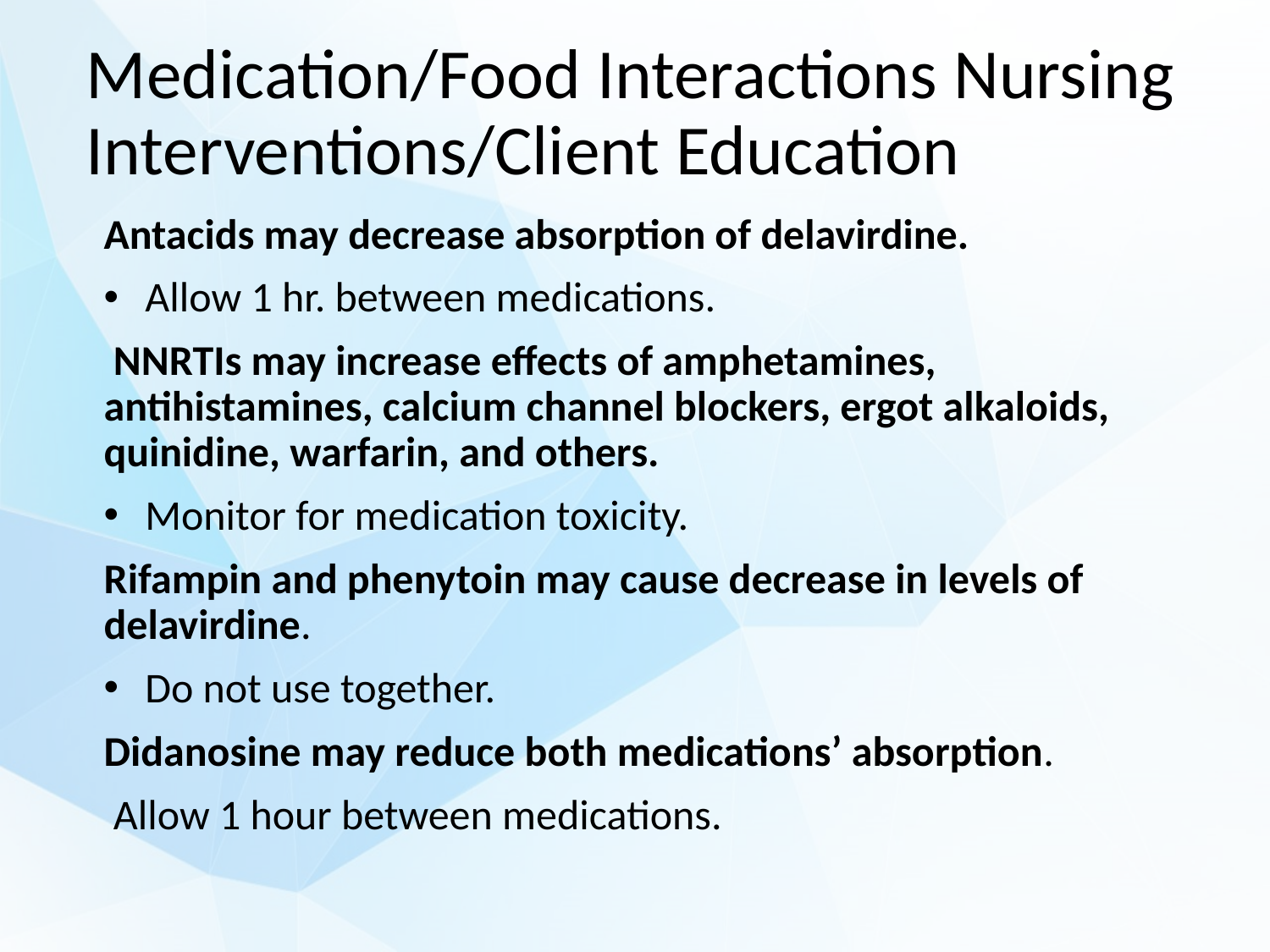

# Medication/Food Interactions Nursing Interventions/Client Education
Antacids may decrease absorption of delavirdine.
 Allow 1 hr. between medications.
 NNRTIs may increase effects of amphetamines, antihistamines, calcium channel blockers, ergot alkaloids, quinidine, warfarin, and others.
 Monitor for medication toxicity.
Rifampin and phenytoin may cause decrease in levels of delavirdine.
 Do not use together.
Didanosine may reduce both medications’ absorption.
 Allow 1 hour between medications.